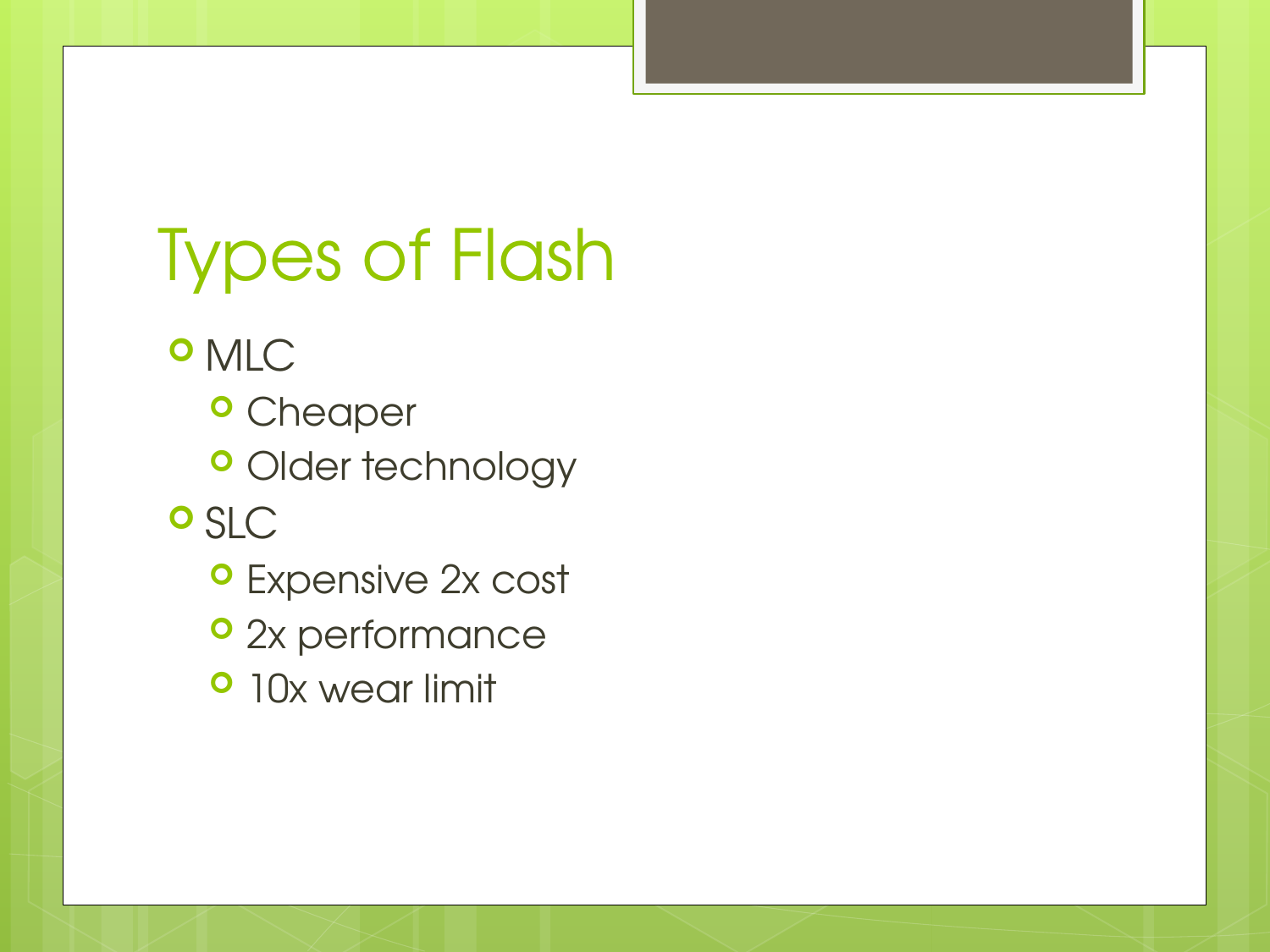

# Types of Flash
MLC
Cheaper
Older technology
SLC
Expensive 2x cost
2x performance
10x wear limit